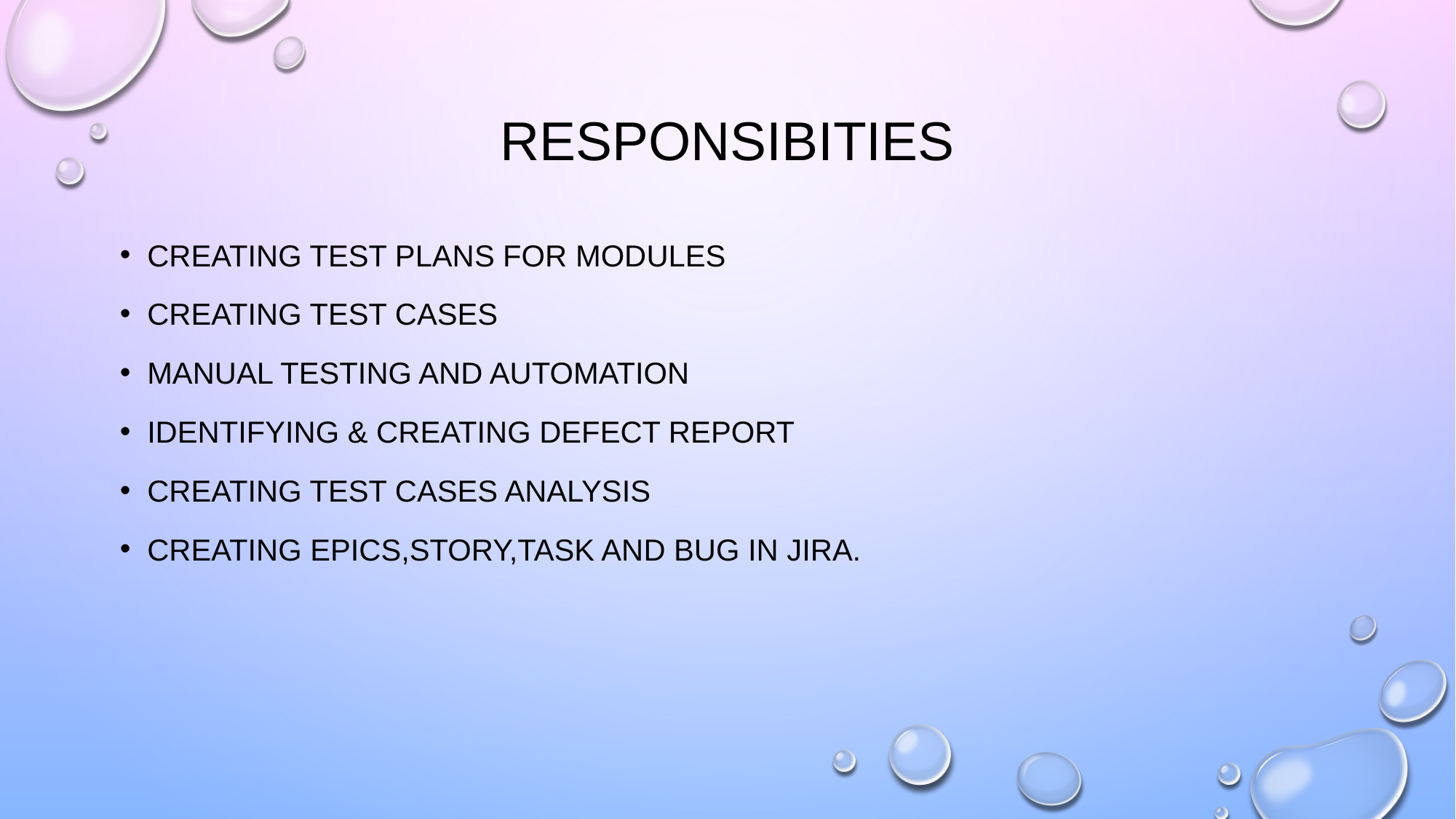

# Responsibities
Creating TEST PLANS FOR MODULES
CREATING TEST CASES
MANUAL TESTING AND AUTOMATION
IDENTIFYING & CREATING DEFECT REPORT
CREATING TEST CASES ANALYSIS
CREATING EPICS,STORY,TASK AND BUG IN JIRA.